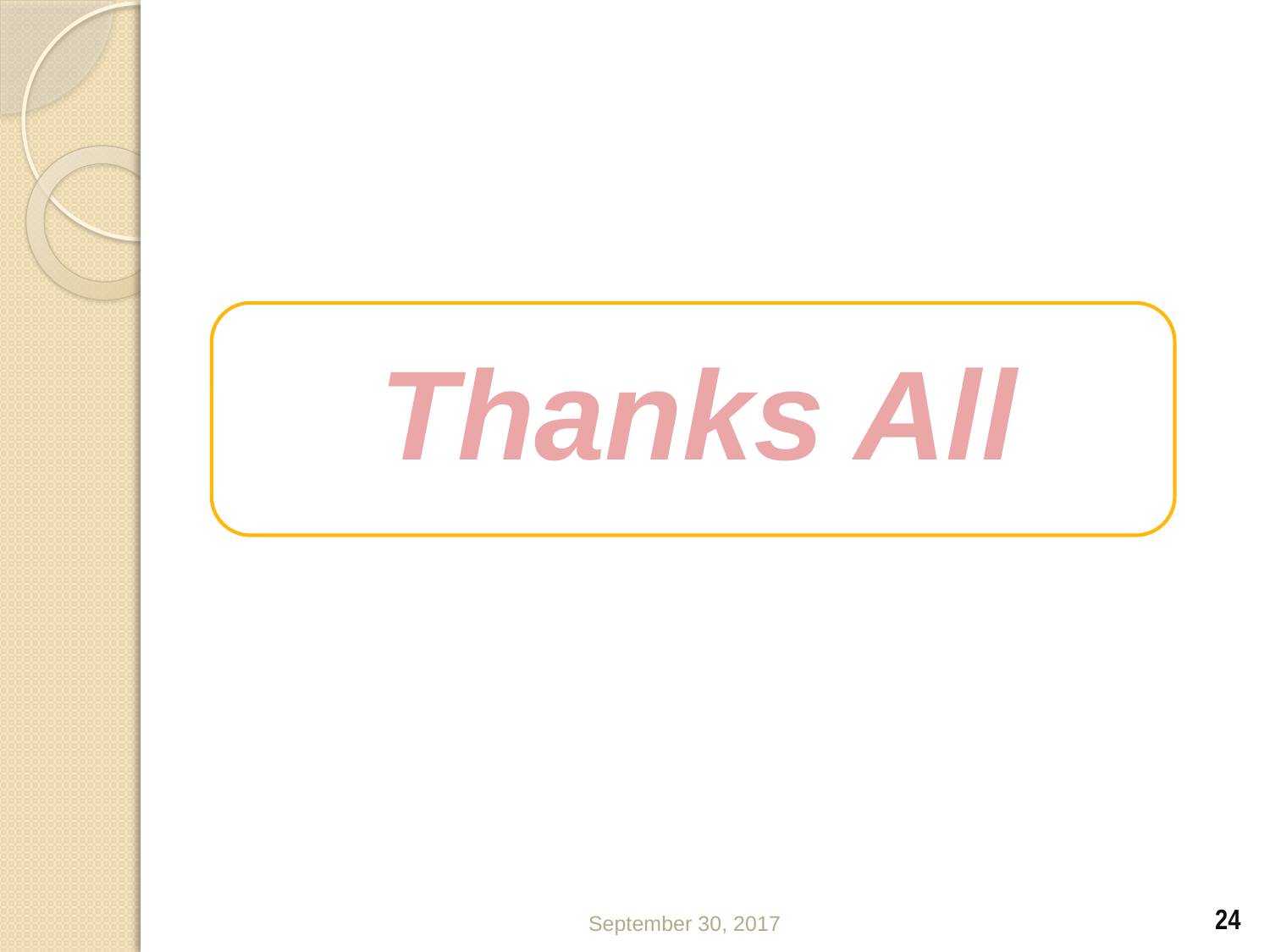

#
Thanks All
September 30, 2017

24